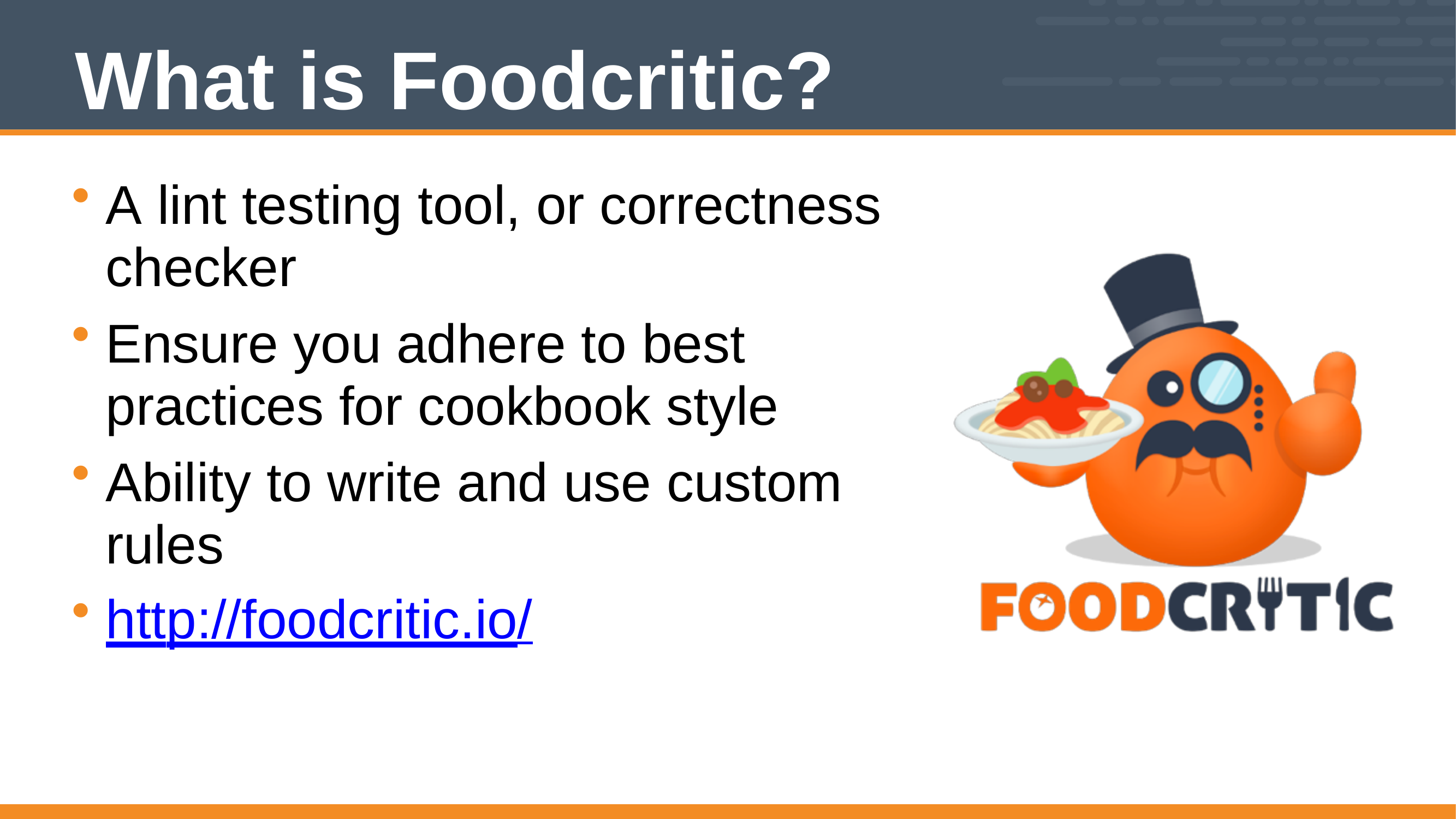

# What is Foodcritic?

A lint testing tool, or correctness checker
Ensure you adhere to best practices for cookbook style
Ability to write and use custom rules
http://foodcritic.io/